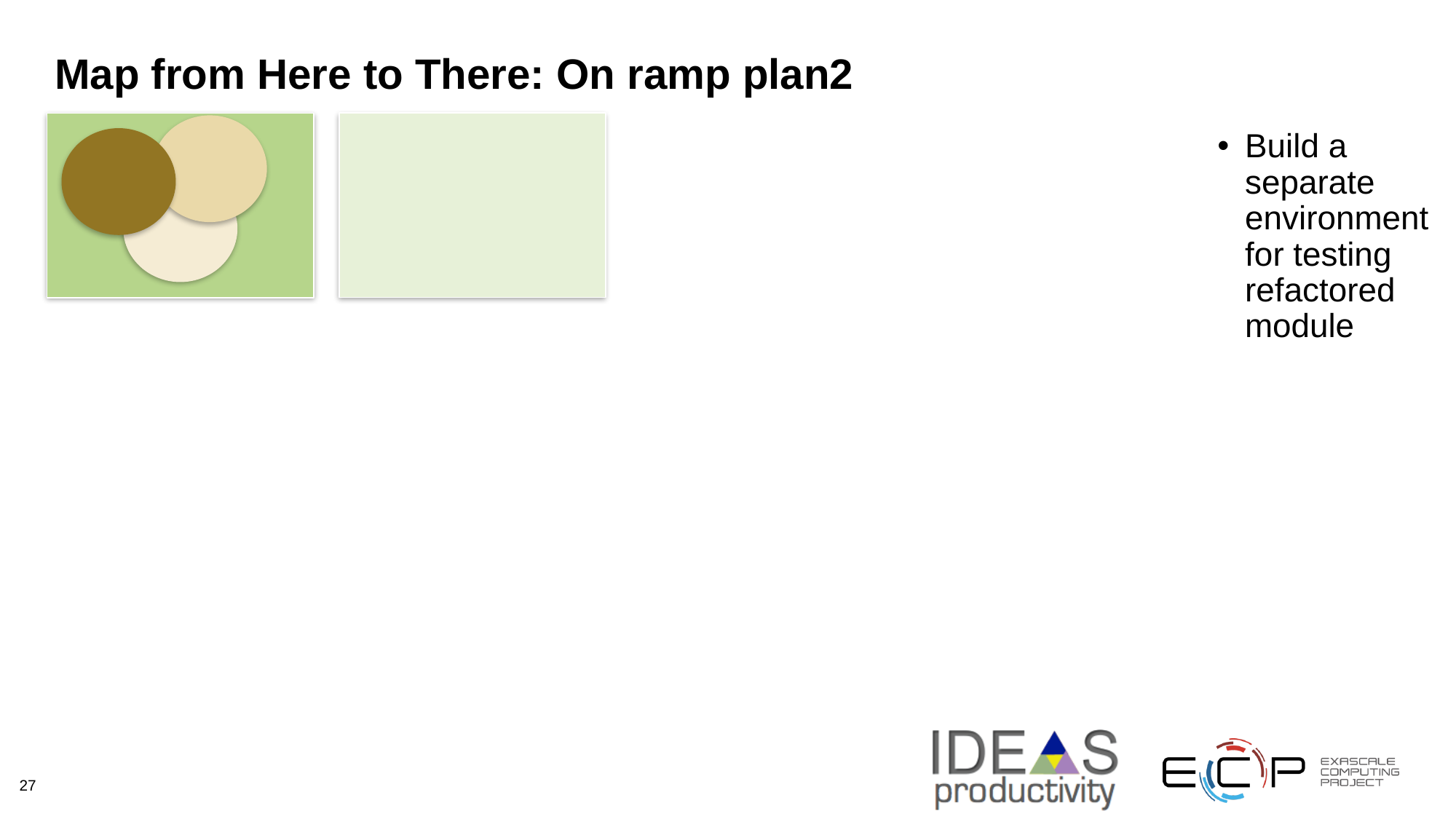

# Map from Here to There: On ramp plan2

Build a separate environment for testing refactored module